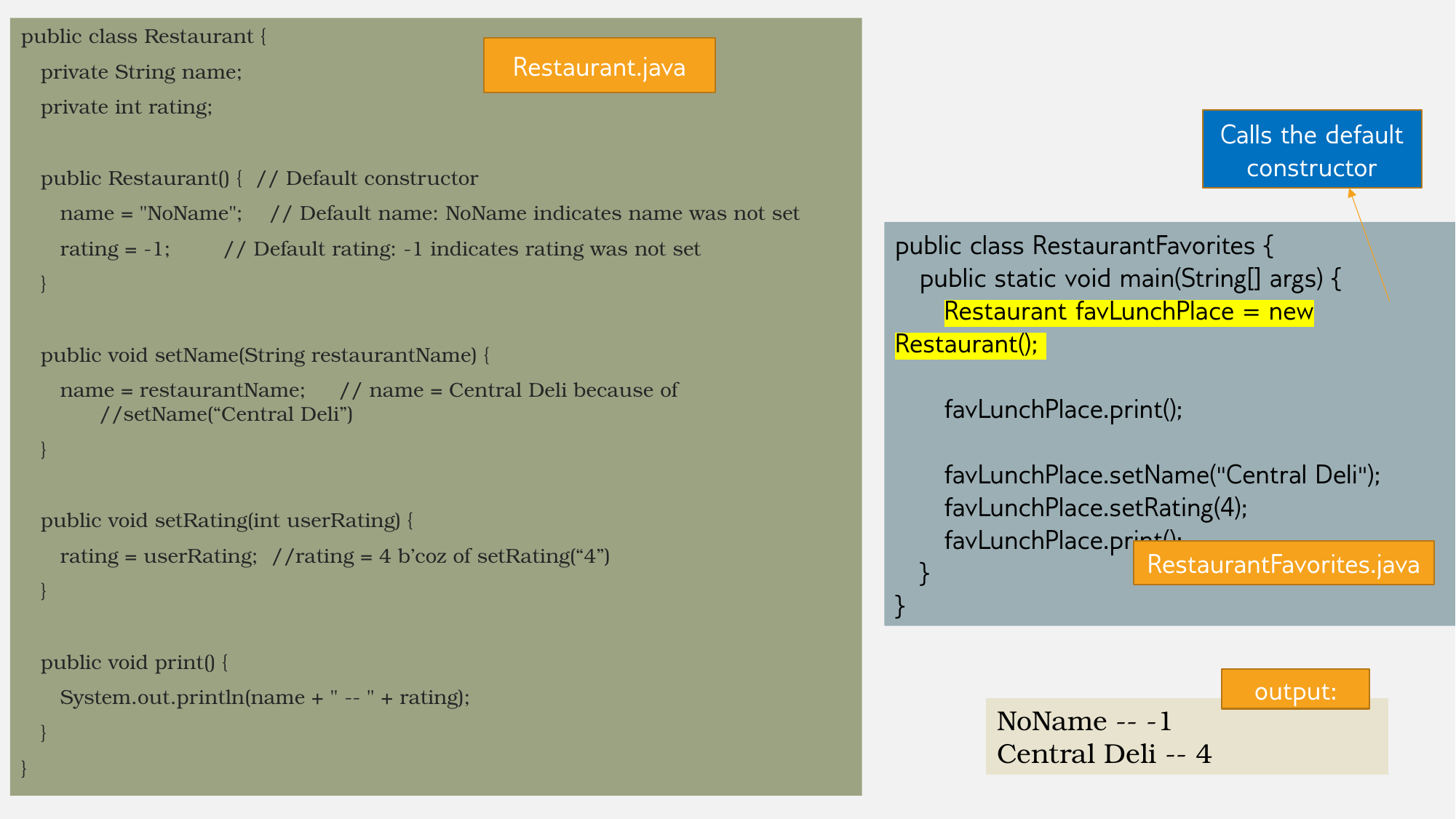

public class Restaurant {
   private String name;
   private int rating;

   public Restaurant() {  // Default constructor
      name = "NoName";    // Default name: NoName indicates name was not set
      rating = -1;        // Default rating: -1 indicates rating was not set
   }

   public void setName(String restaurantName) {
      name = restaurantName;     // name = Central Deli because of                                       //setName(“Central Deli”)
   }

   public void setRating(int userRating) {
      rating = userRating;  //rating = 4 b’coz of setRating(“4”)
   }

   public void print() {
      System.out.println(name + " -- " + rating);
   }
}
Restaurant.java
Calls the default constructor
public class RestaurantFavorites {
   public static void main(String[] args) {
      Restaurant favLunchPlace = new Restaurant();

      favLunchPlace.print();

      favLunchPlace.setName("Central Deli");
      favLunchPlace.setRating(4);
      favLunchPlace.print();
   }
}
RestaurantFavorites.java
output:
NoName -- -1
Central Deli -- 4